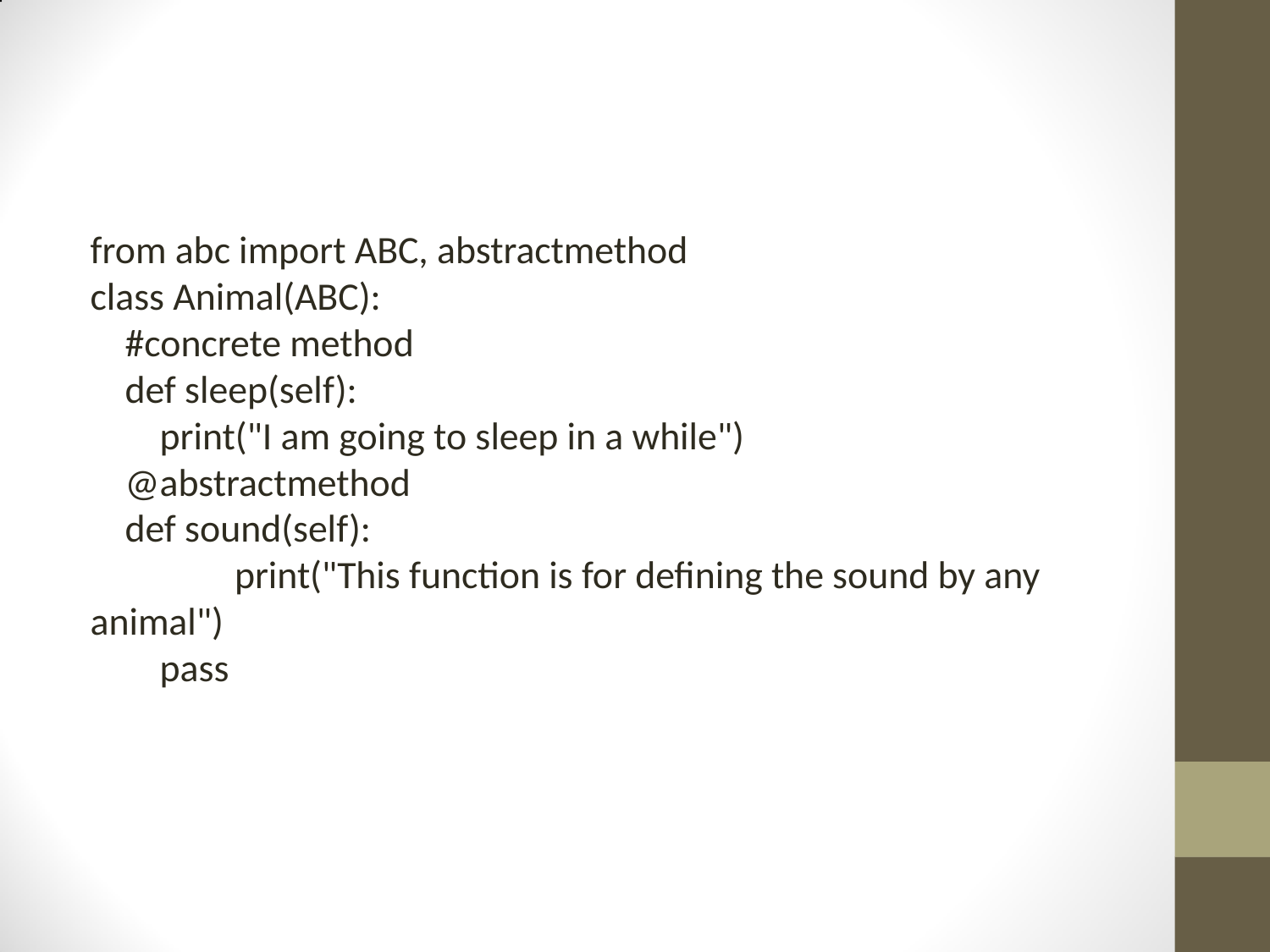

#
from abc import ABC, abstractmethod
class Animal(ABC):
    #concrete method
    def sleep(self):
        print("I am going to sleep in a while")
    @abstractmethod
    def sound(self):
	  print("This function is for defining the sound by any animal")
        pass